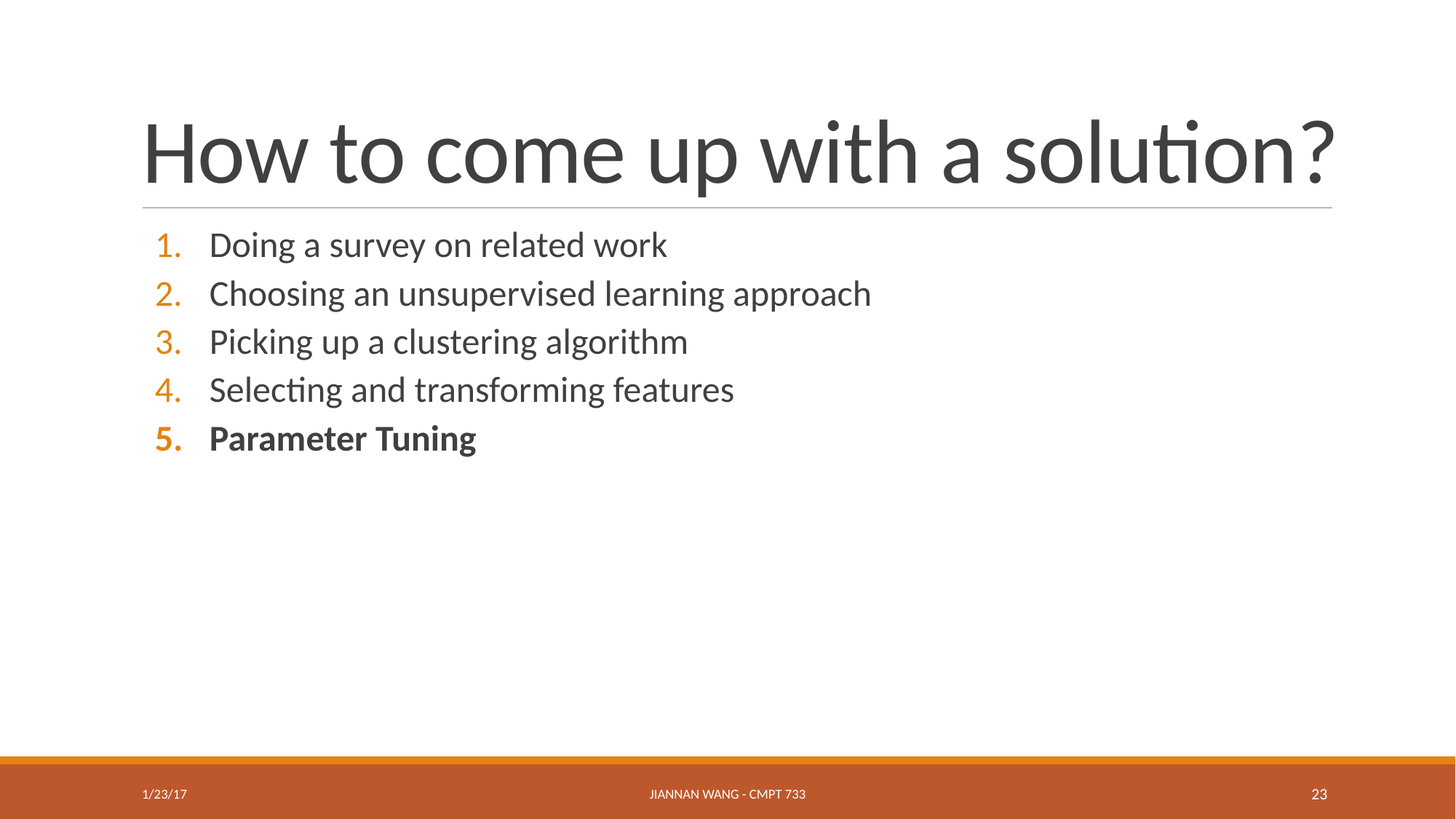

# How to come up with a solution?
Doing a survey on related work
Choosing an unsupervised learning approach
Picking up a clustering algorithm
Selecting and transforming features
Parameter Tuning

1/23/17
Jiannan Wang - CMPT 733
23